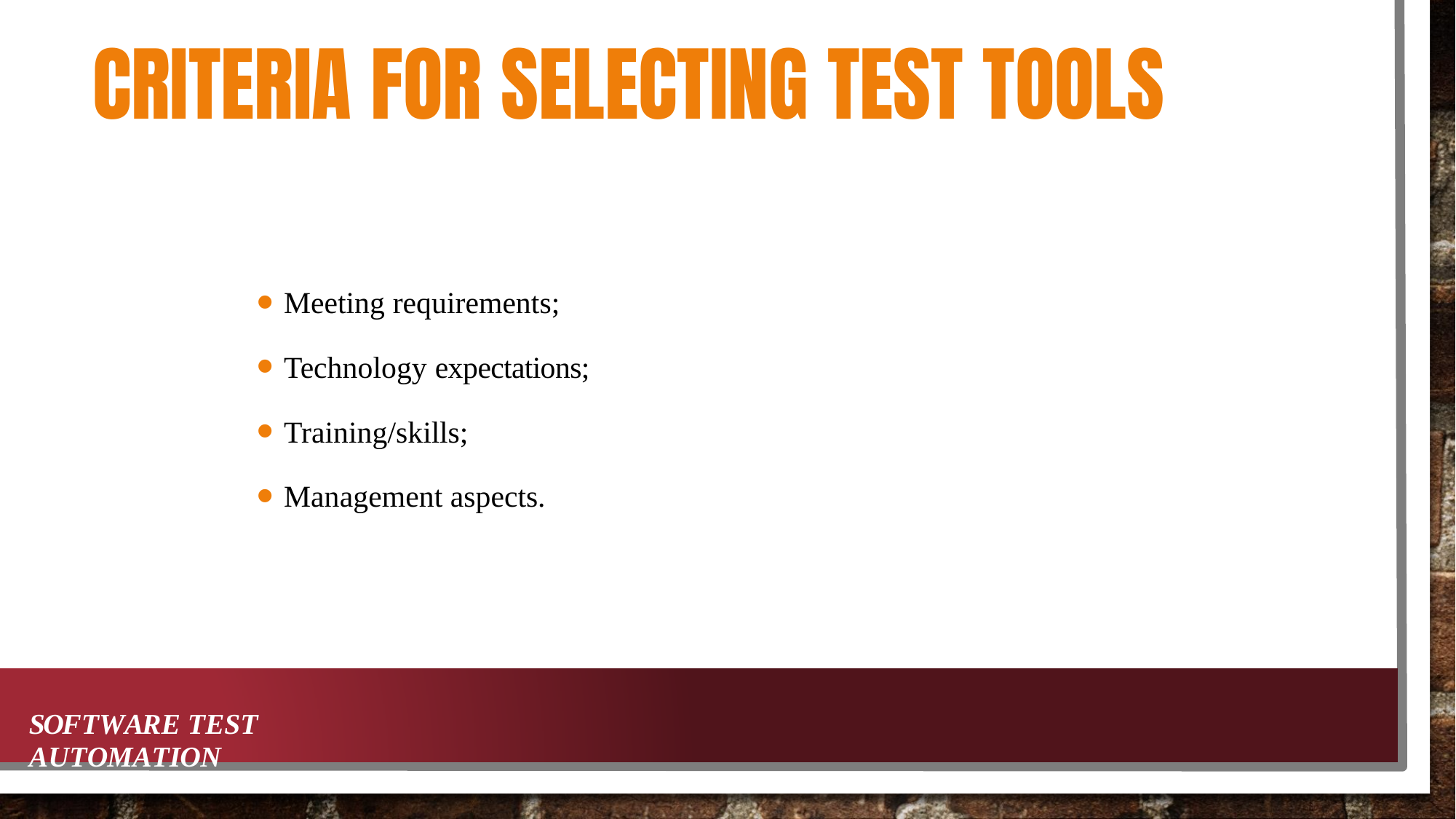

# CRITERIA FOR SELECTING TEST TOOLS
Meeting requirements;
Technology expectations;
Training/skills;
Management aspects.
SOFTWARE TEST AUTOMATION